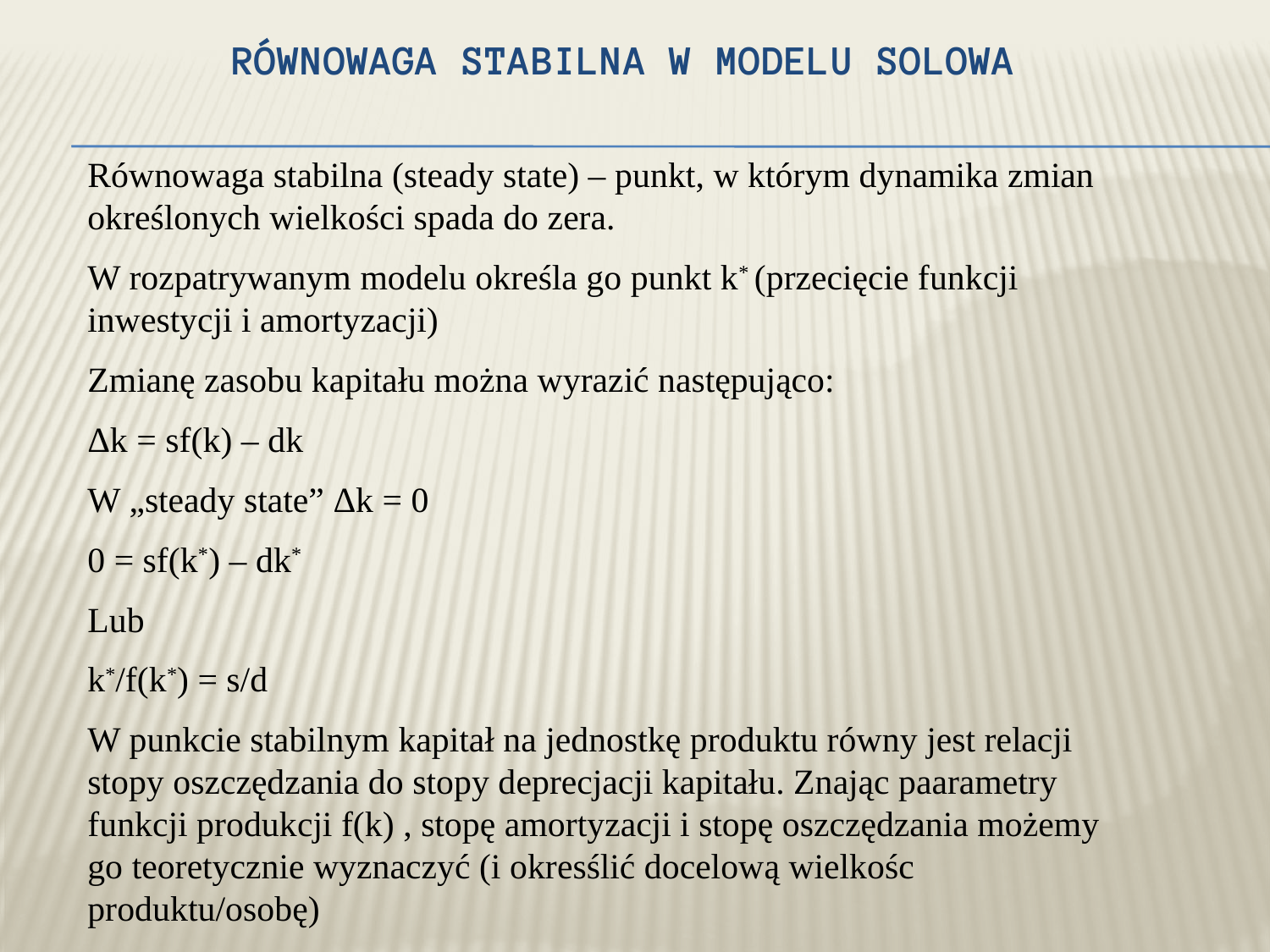

Równowaga stabilna w modelu Solowa
Równowaga stabilna (steady state) – punkt, w którym dynamika zmian określonych wielkości spada do zera.
W rozpatrywanym modelu określa go punkt k* (przecięcie funkcji inwestycji i amortyzacji)
Zmianę zasobu kapitału można wyrazić następująco:
Δk = sf(k) – dk
W „steady state” Δk = 0
0 = sf(k*) – dk*
Lub
k*/f(k*) = s/d
W punkcie stabilnym kapitał na jednostkę produktu równy jest relacji stopy oszczędzania do stopy deprecjacji kapitału. Znając paarametry funkcji produkcji f(k) , stopę amortyzacji i stopę oszczędzania możemy go teoretycznie wyznaczyć (i okresślić docelową wielkośc produktu/osobę)